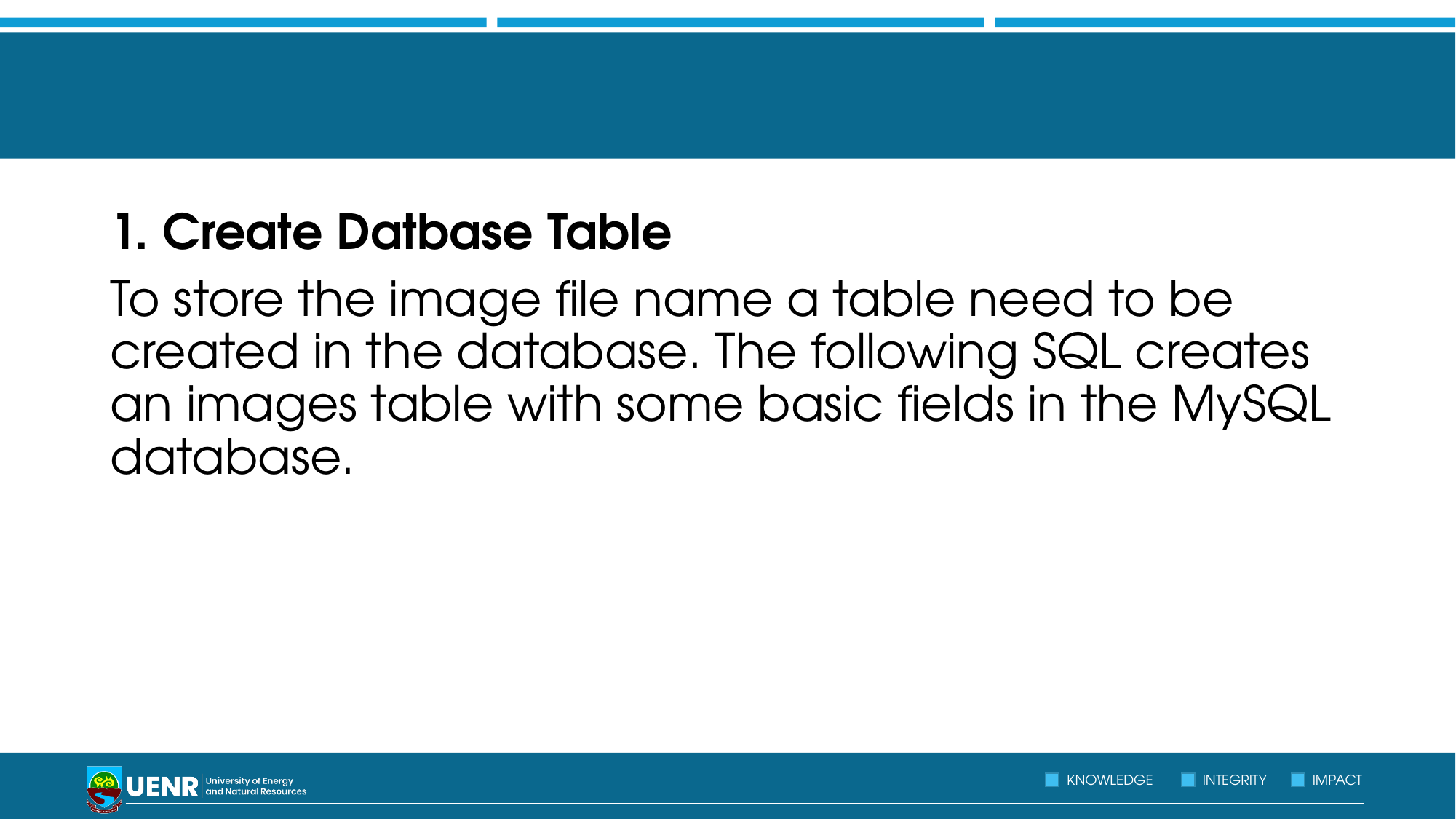

#
1. Create Datbase Table
To store the image file name a table need to be created in the database. The following SQL creates an images table with some basic fields in the MySQL database.